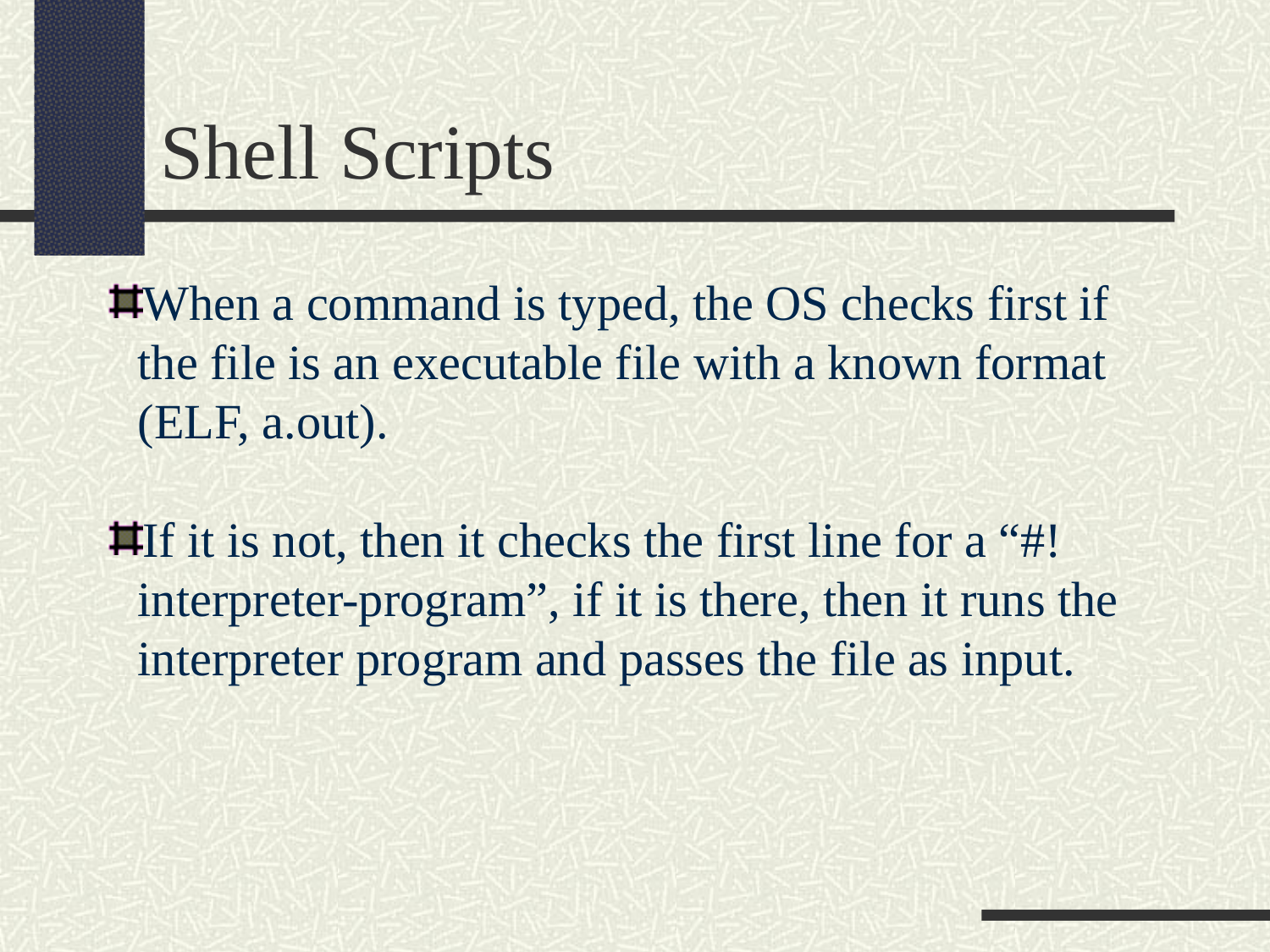

Shell Scripts
When a command is typed, the OS checks first if the file is an executable file with a known format (ELF, a.out).

If it is not, then it checks the first line for a “#!interpreter-program”, if it is there, then it runs the interpreter program and passes the file as input.